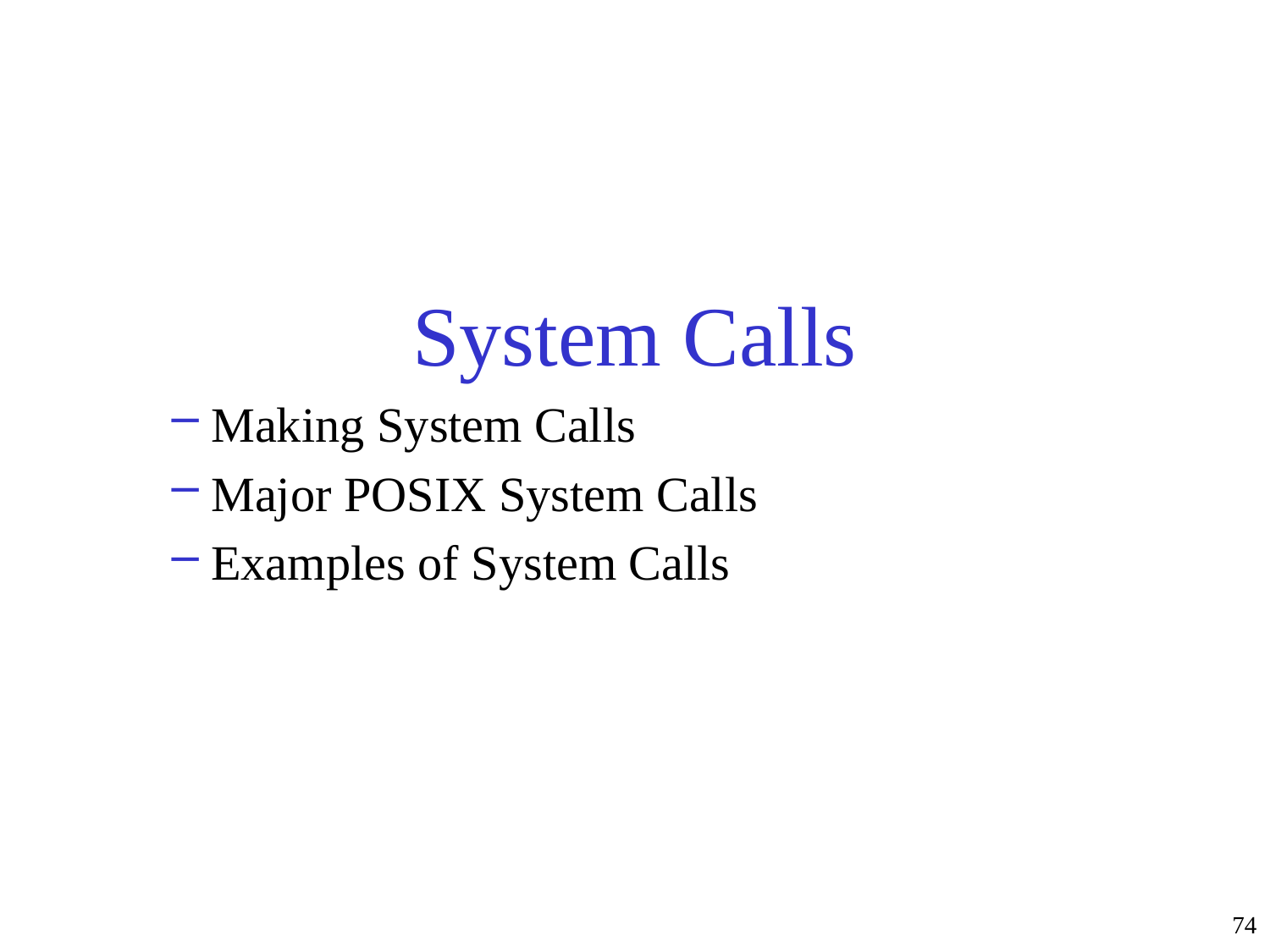

#
System Calls
Making System Calls
Major POSIX System Calls
Examples of System Calls
74